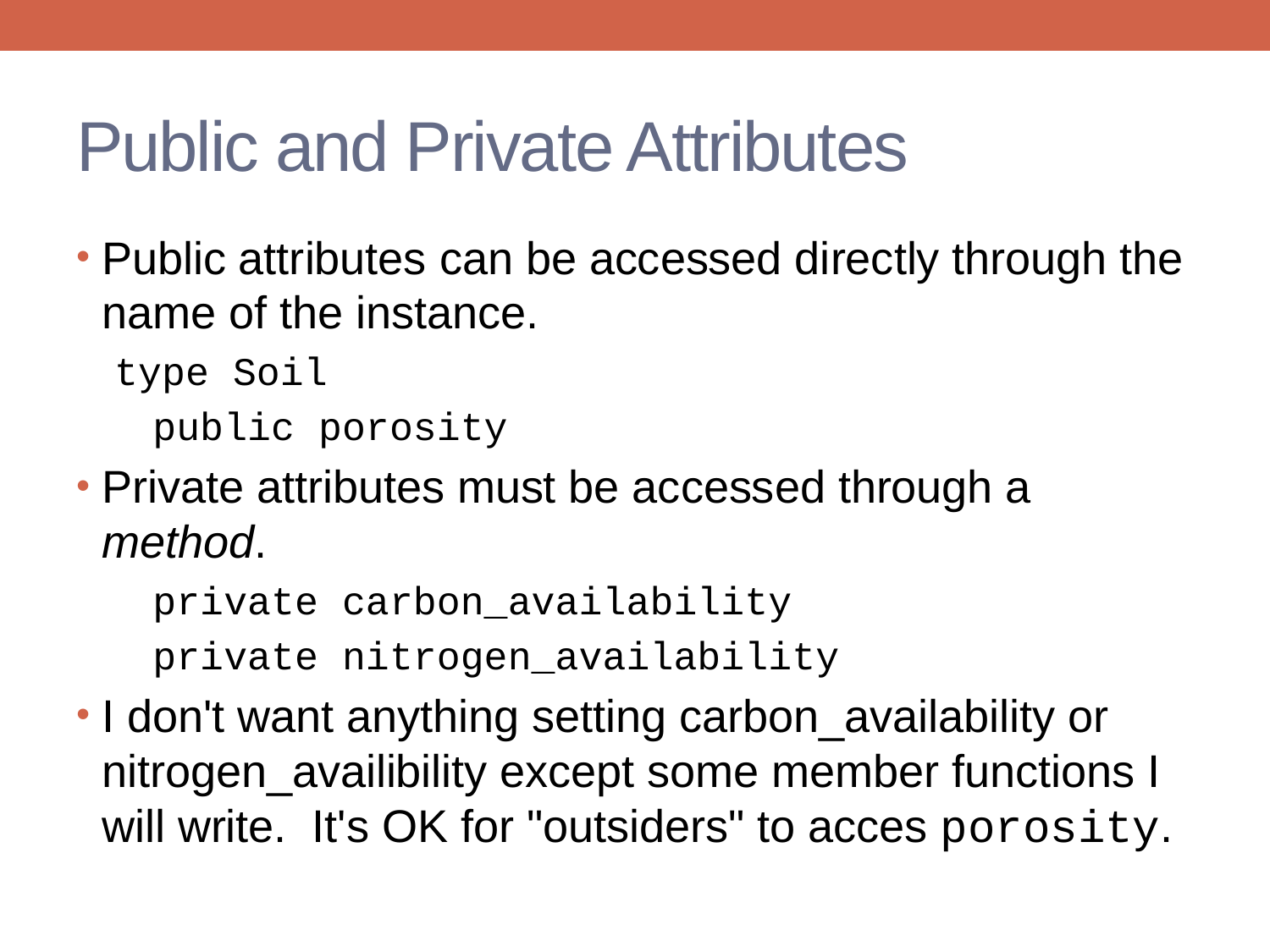

# Public and Private Attributes
Public attributes can be accessed directly through the name of the instance.
type Soil
public porosity
Private attributes must be accessed through a method.
private carbon_availability
private nitrogen_availability
I don't want anything setting carbon_availability or nitrogen_availibility except some member functions I will write.  It's OK for "outsiders" to acces porosity.